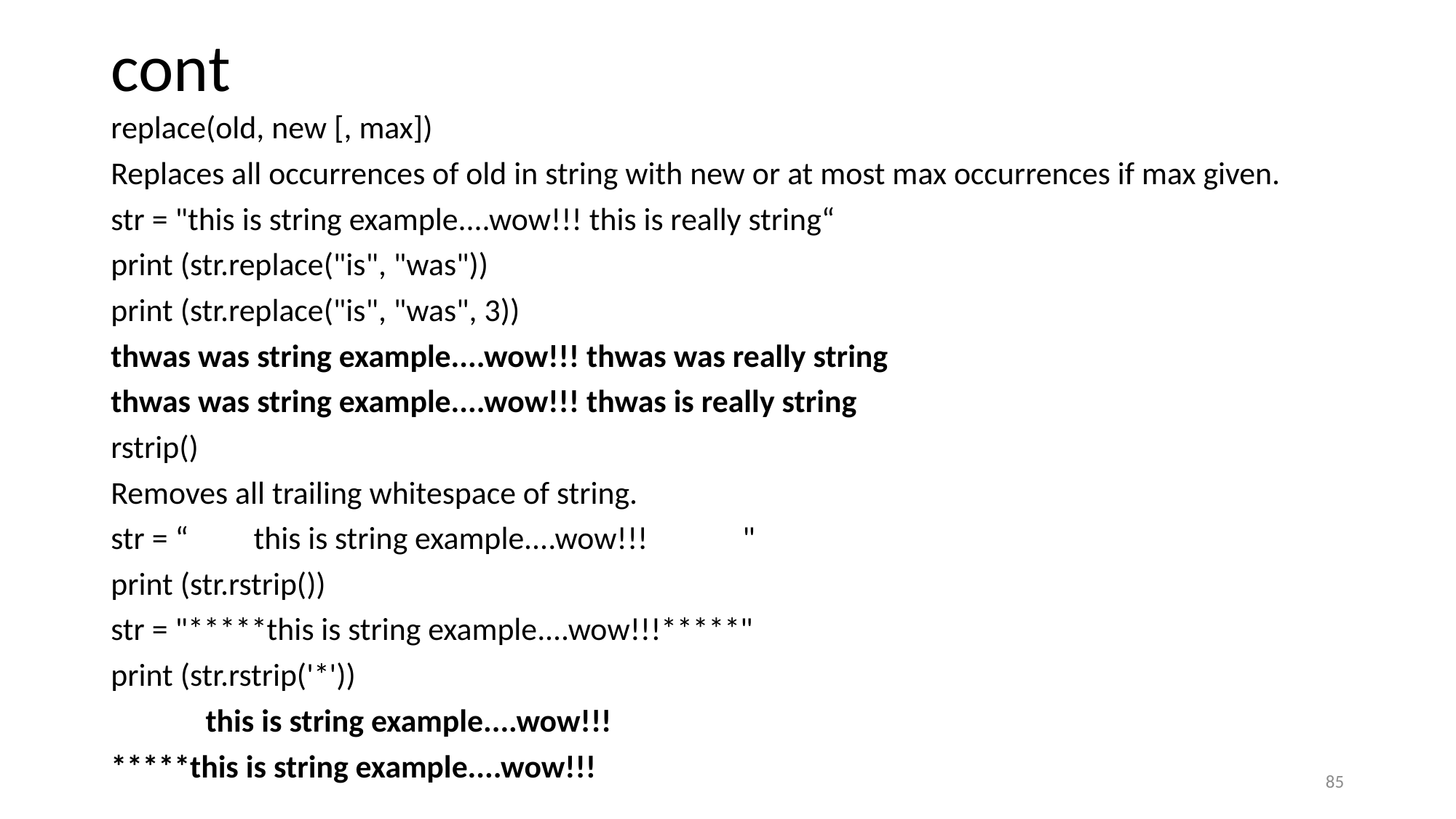

# cont
replace(old, new [, max])
Replaces all occurrences of old in string with new or at most max occurrences if max given.
str = "this is string example....wow!!! this is really string“
print (str.replace("is", "was"))
print (str.replace("is", "was", 3))
thwas was string example....wow!!! thwas was really string
thwas was string example....wow!!! thwas is really string
rstrip()
Removes all trailing whitespace of string.
str = “         this is string example....wow!!!             "
print (str.rstrip())
str = "*****this is string example....wow!!!*****"
print (str.rstrip('*'))
             this is string example....wow!!!
*****this is string example....wow!!!

85